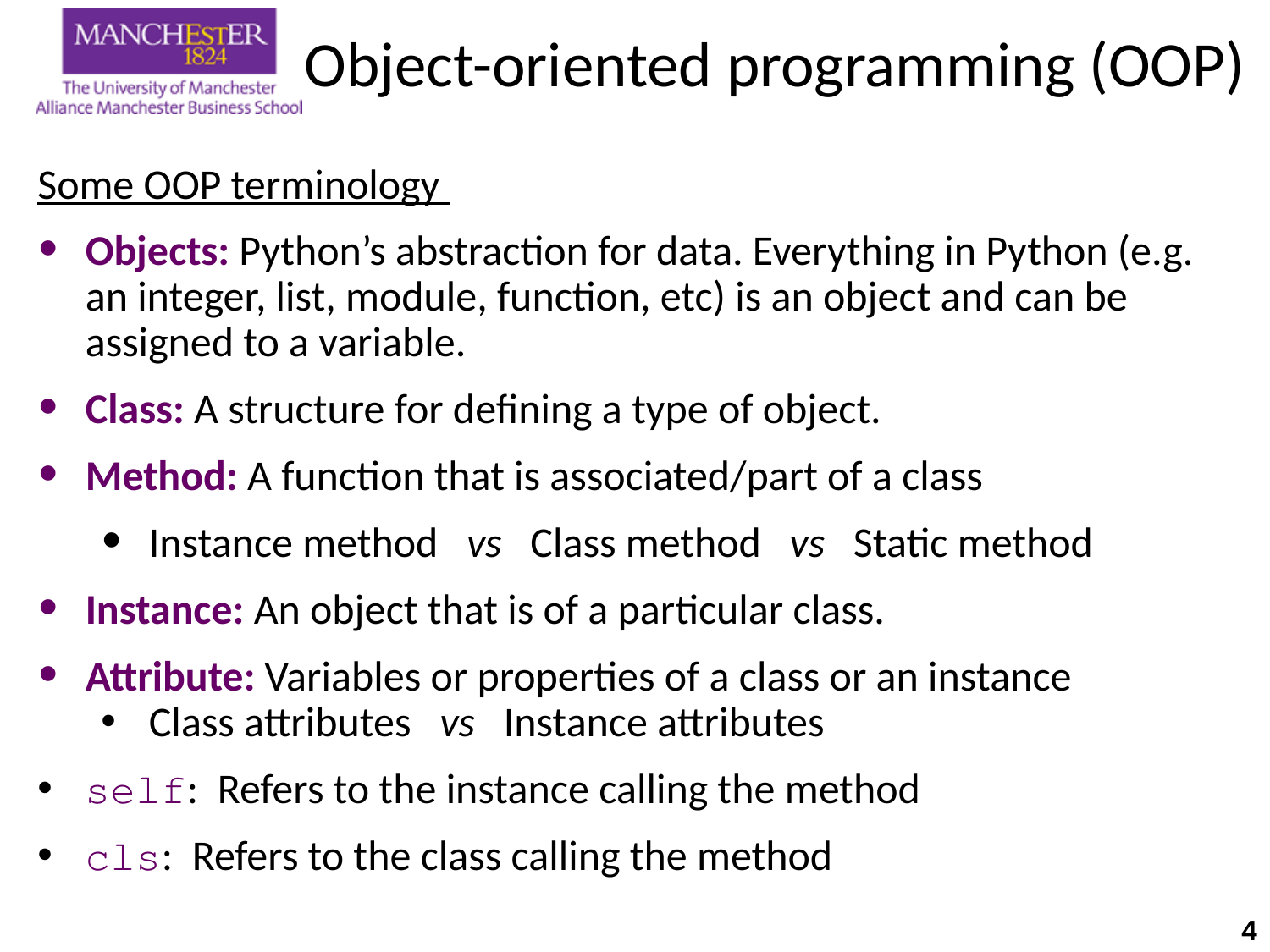

# Object-oriented programming (OOP)
Some OOP terminology
Objects: Python’s abstraction for data. Everything in Python (e.g. an integer, list, module, function, etc) is an object and can be assigned to a variable.
Class: A structure for defining a type of object.
Method: A function that is associated/part of a class
Instance method   vs   Class method   vs   Static method
Instance: An object that is of a particular class.
Attribute: Variables or properties of a class or an instance
Class attributes   vs   Instance attributes
self:  Refers to the instance calling the method
cls:  Refers to the class calling the method